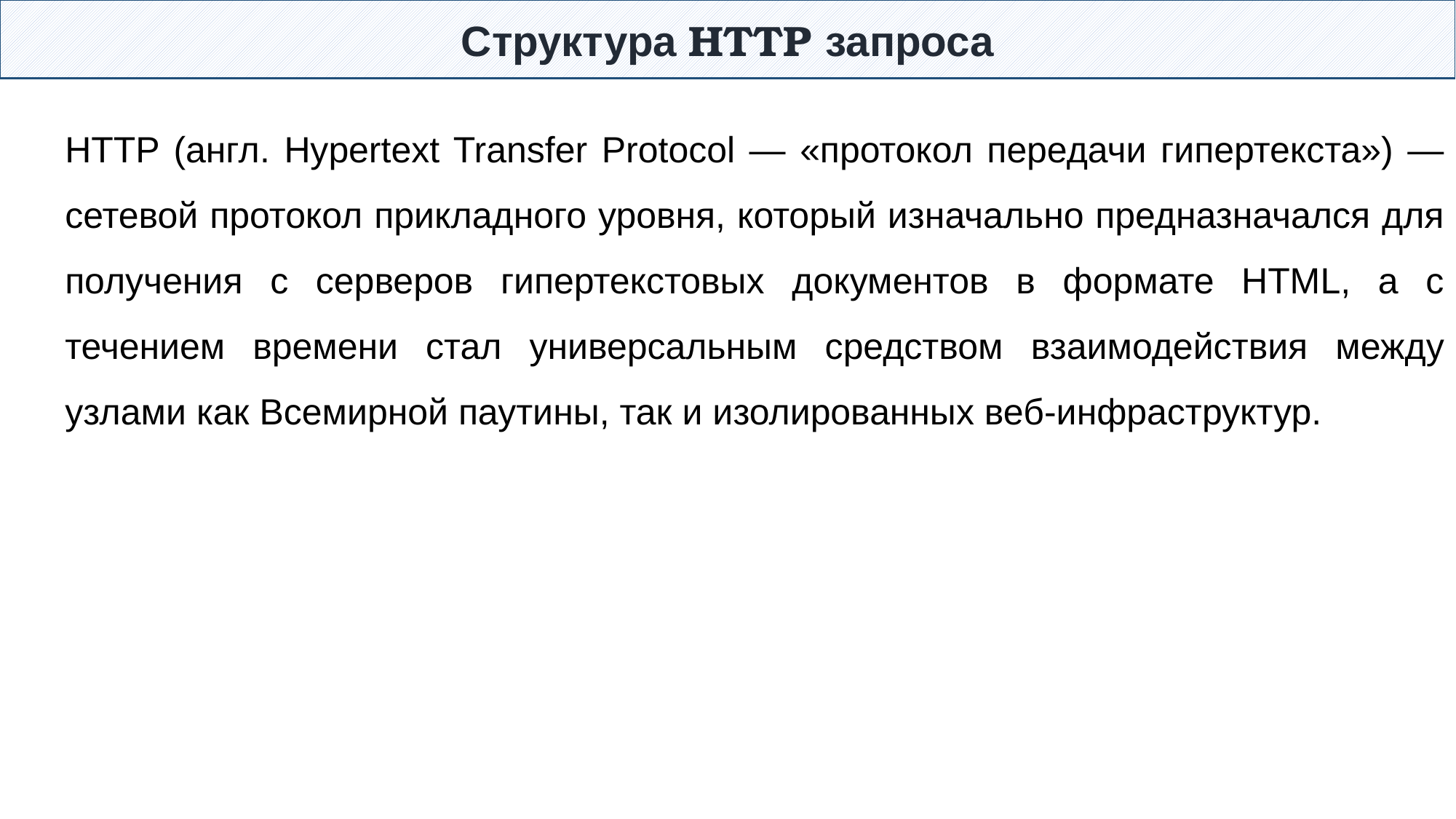

Структура HTTP запроса
HTTP (англ. Hypertext Transfer Protocol — «протокол передачи гипертекста») — сетевой протокол прикладного уровня, который изначально предназначался для получения с серверов гипертекстовых документов в формате HTML, а с течением времени стал универсальным средством взаимодействия между узлами как Всемирной паутины, так и изолированных веб-инфраструктур.